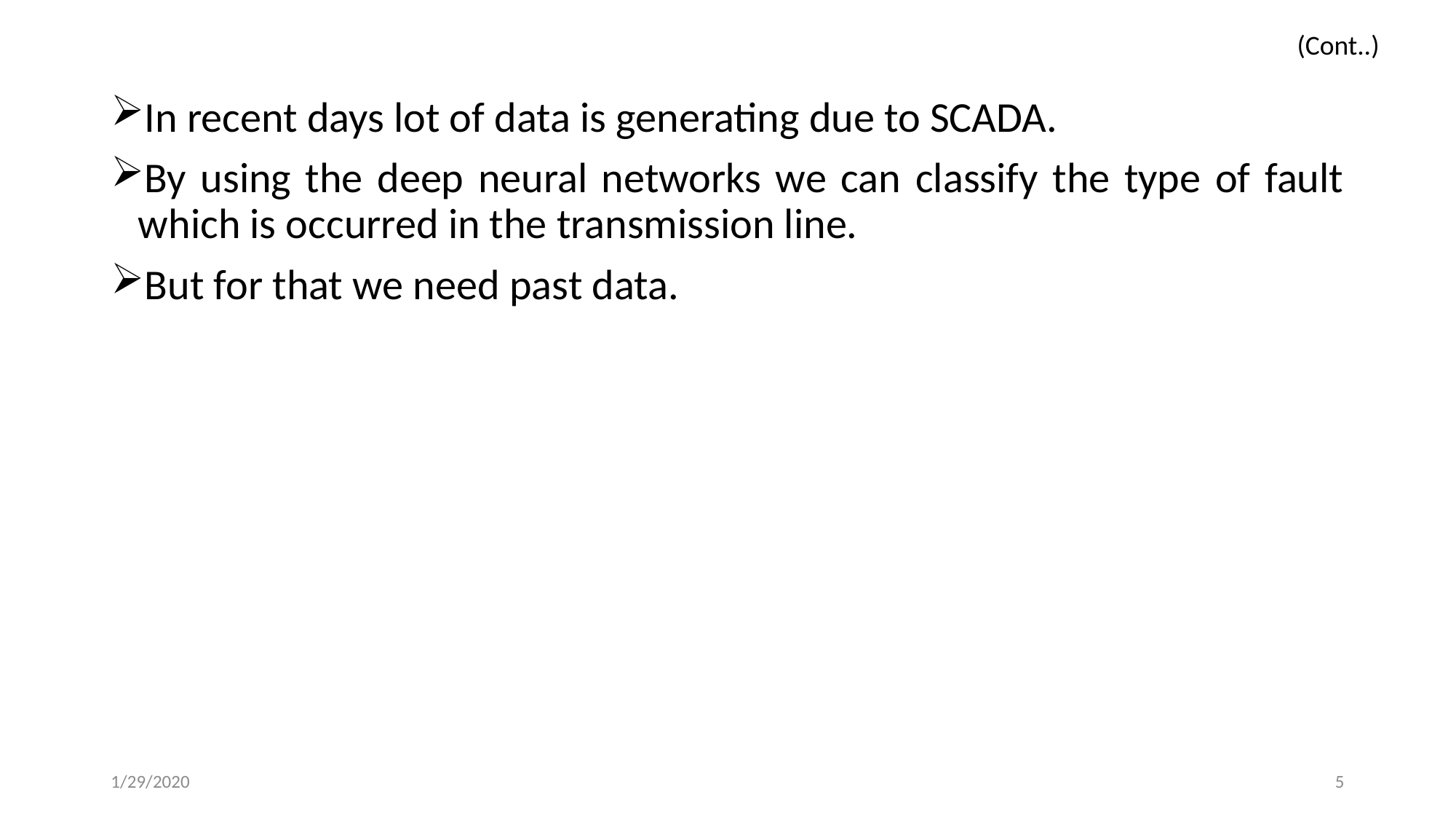

(Cont..)
In recent days lot of data is generating due to SCADA.
By using the deep neural networks we can classify the type of fault which is occurred in the transmission line.
But for that we need past data.

1/29/2020
5